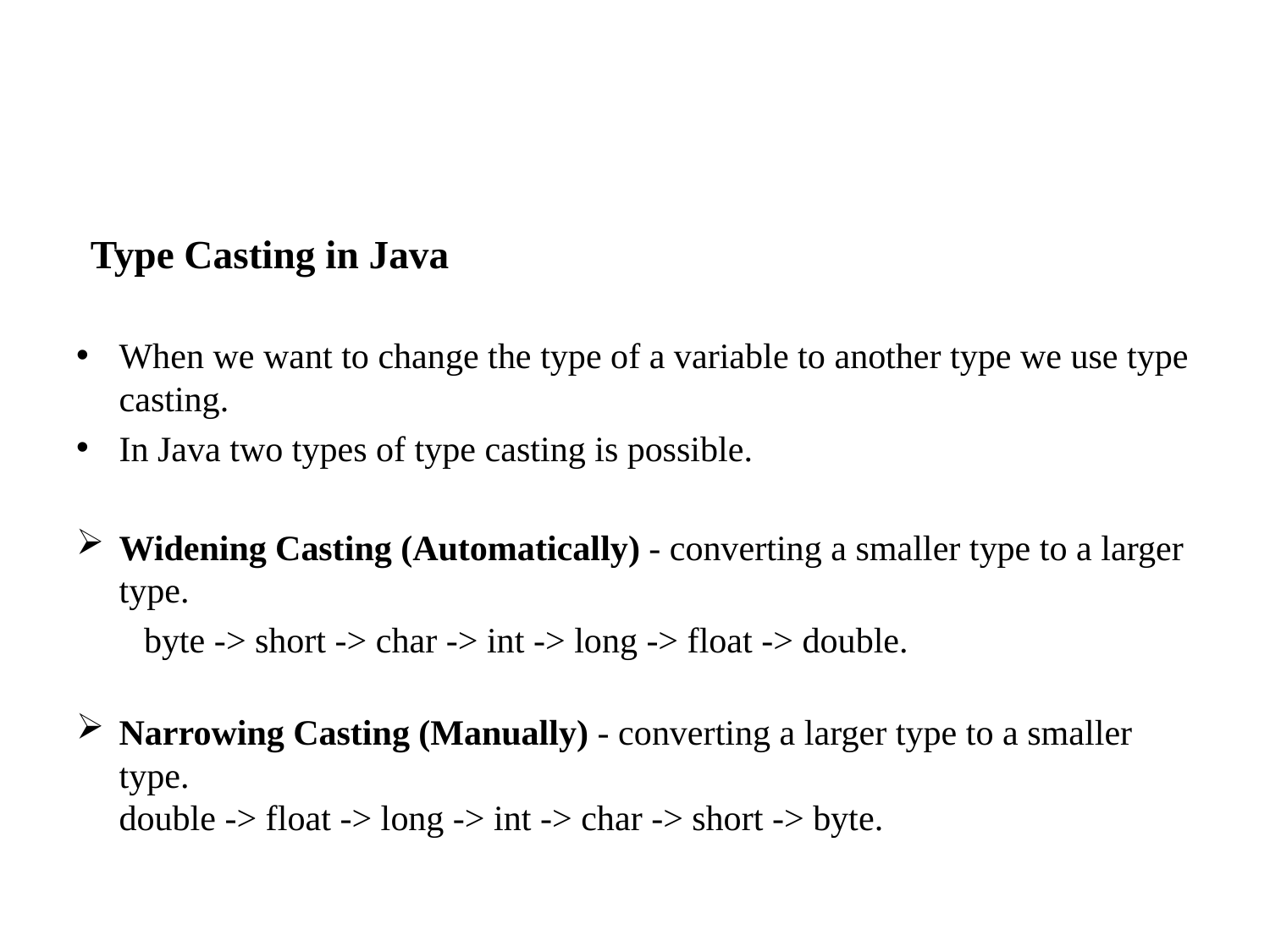

#
Type Casting in Java

When we want to change the type of a variable to another type we use type casting.
In Java two types of type casting is possible.

Widening Casting (Automatically) - converting a smaller type to a larger type.
      byte -> short -> char -> int -> long -> float -> double.
Narrowing Casting (Manually) - converting a larger type to a smaller type.
double -> float -> long -> int -> char -> short -> byte.